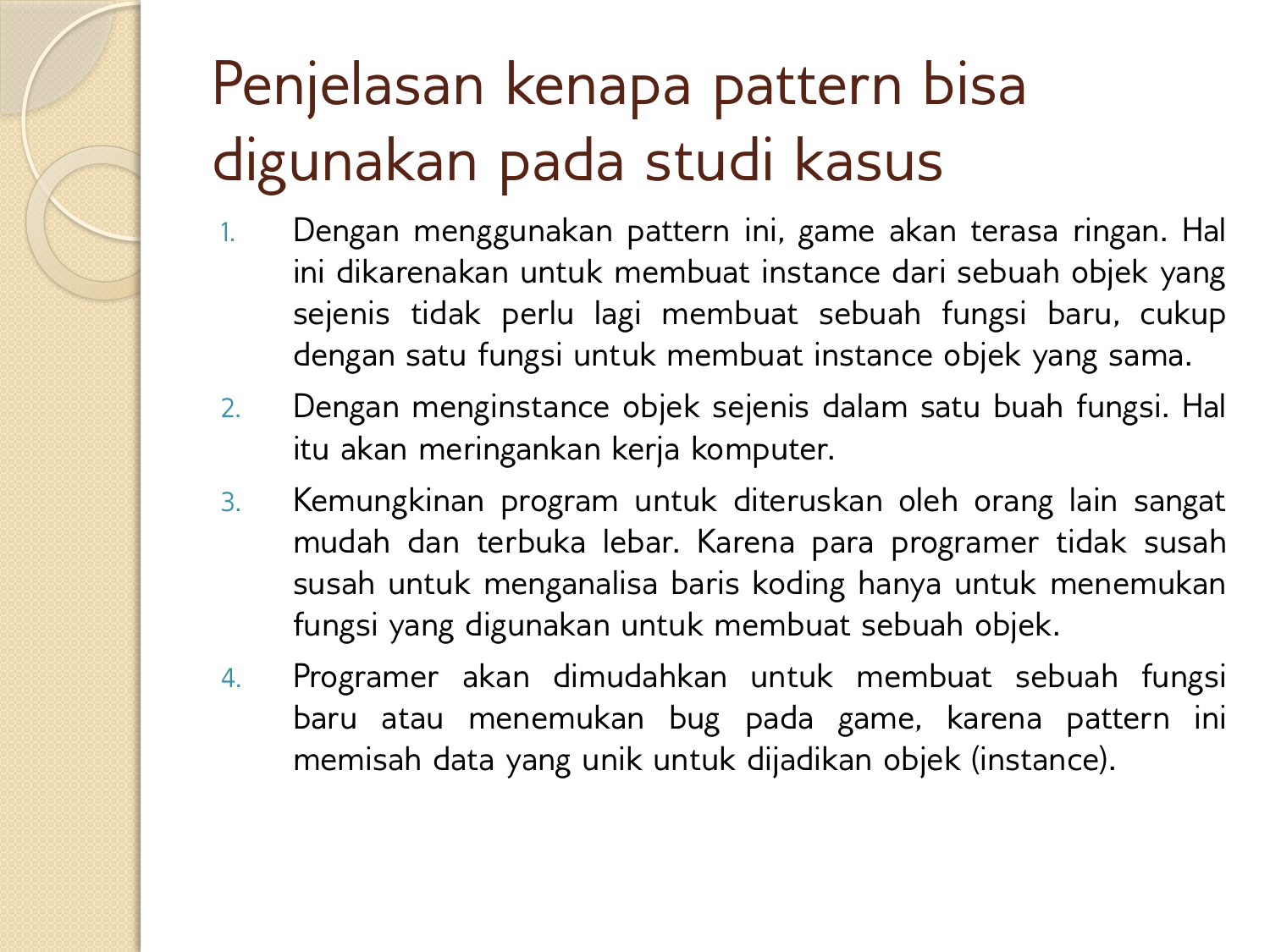

# Penjelasan kenapa pattern bisa digunakan pada studi kasus
Dengan menggunakan pattern ini, game akan terasa ringan. Hal ini dikarenakan untuk membuat instance dari sebuah objek yang sejenis tidak perlu lagi membuat sebuah fungsi baru, cukup dengan satu fungsi untuk membuat instance objek yang sama.
Dengan menginstance objek sejenis dalam satu buah fungsi. Hal itu akan meringankan kerja komputer.
Kemungkinan program untuk diteruskan oleh orang lain sangat mudah dan terbuka lebar. Karena para programer tidak susah susah untuk menganalisa baris koding hanya untuk menemukan fungsi yang digunakan untuk membuat sebuah objek.
Programer akan dimudahkan untuk membuat sebuah fungsi baru atau menemukan bug pada game, karena pattern ini memisah data yang unik untuk dijadikan objek (instance).